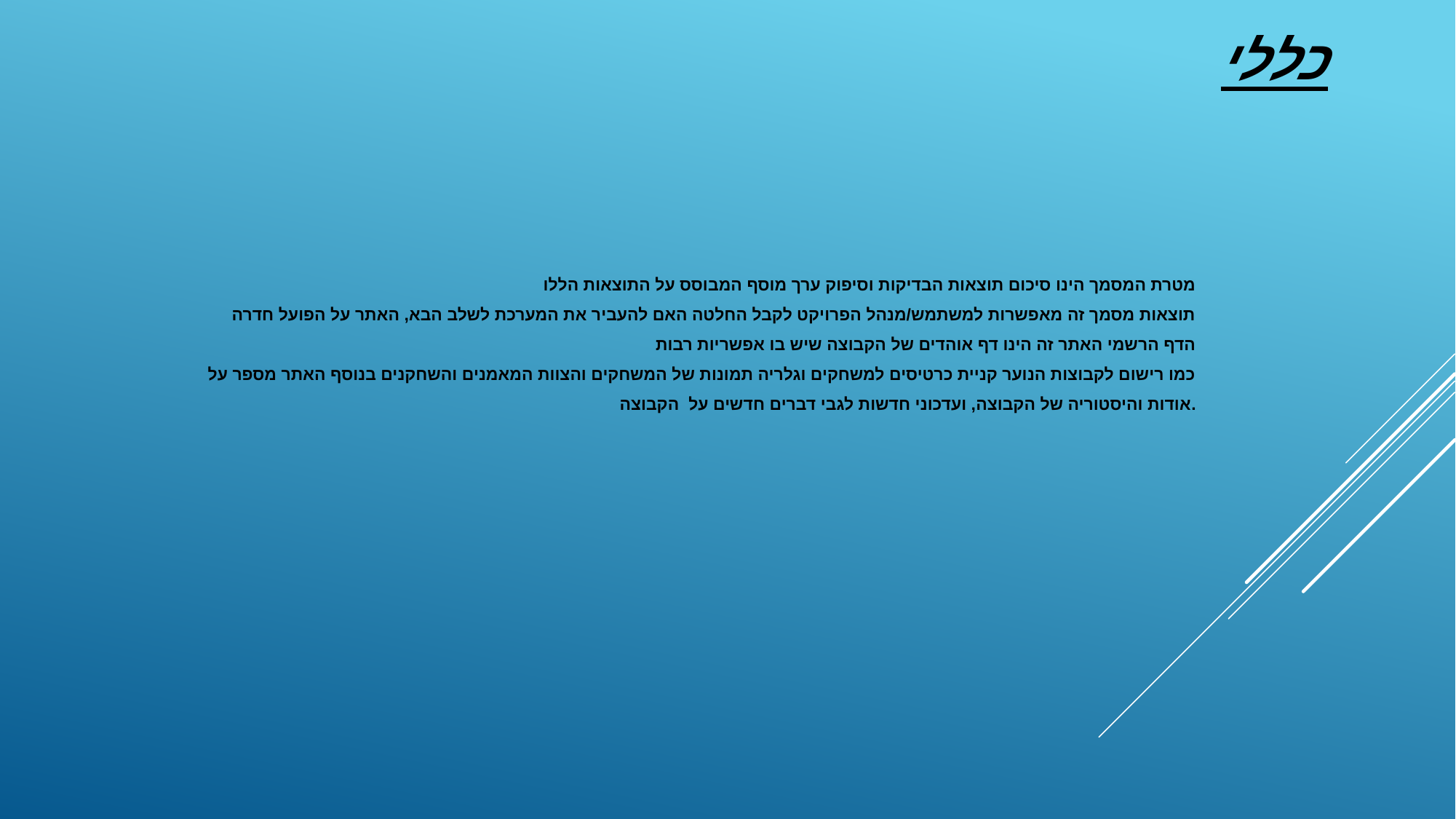

כללי
# מטרת המסמך הינו סיכום תוצאות הבדיקות וסיפוק ערך מוסף המבוסס על התוצאות הללו תוצאות מסמך זה מאפשרות למשתמש/מנהל הפרויקט לקבל החלטה האם להעביר את המערכת לשלב הבא, האתר על הפועל חדרה הדף הרשמי האתר זה הינו דף אוהדים של הקבוצה שיש בו אפשריות רבות כמו רישום לקבוצות הנוער קניית כרטיסים למשחקים וגלריה תמונות של המשחקים והצוות המאמנים והשחקנים בנוסף האתר מספר על אודות והיסטוריה של הקבוצה, ועדכוני חדשות לגבי דברים חדשים על  הקבוצה.